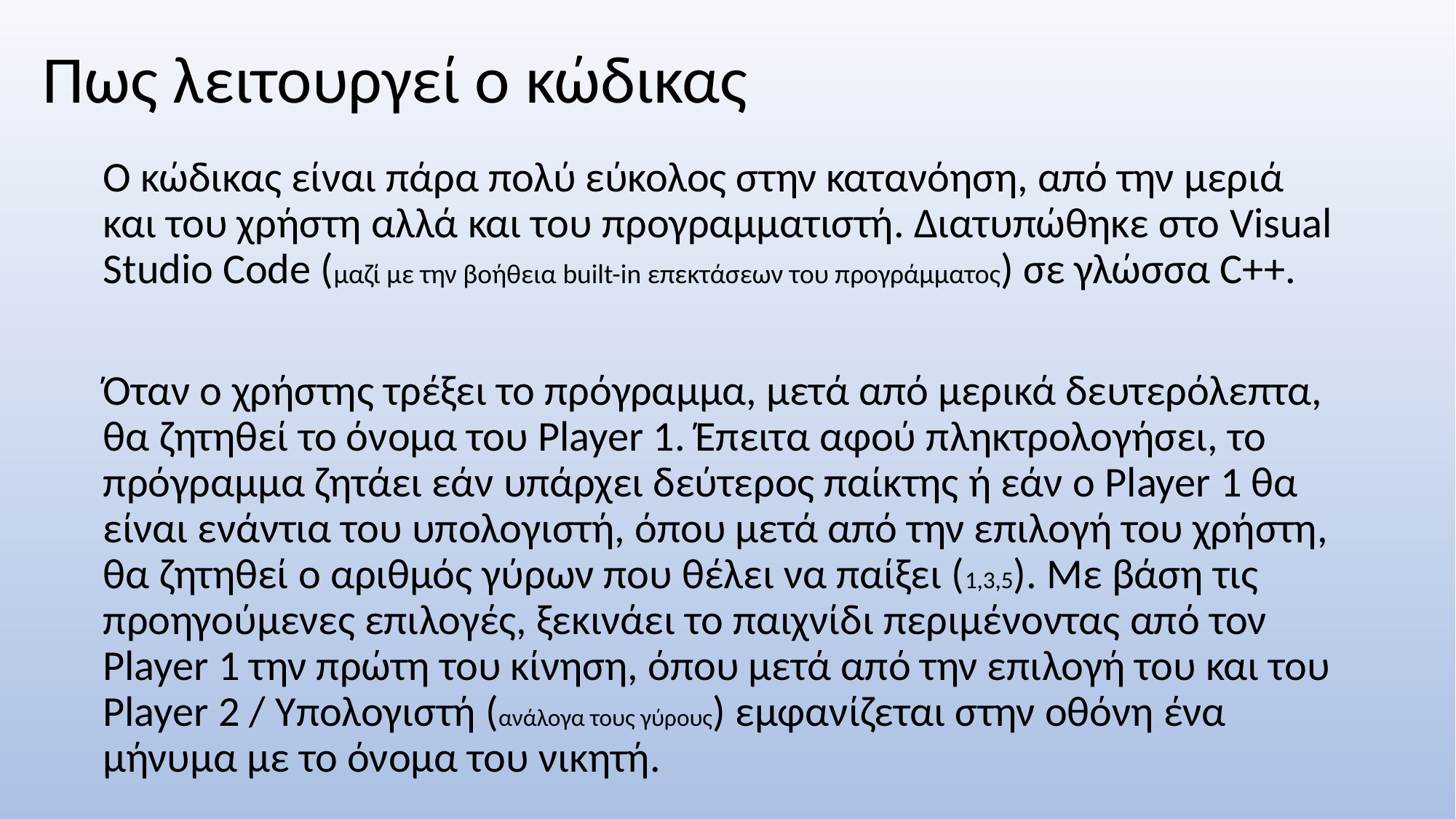

# Πως λειτουργεί ο κώδικας
Ο κώδικας είναι πάρα πολύ εύκολος στην κατανόηση, από την μεριά και του χρήστη αλλά και του προγραμματιστή. Διατυπώθηκε στο Visual Studio Code (μαζί με την βοήθεια built-in επεκτάσεων του προγράμματος) σε γλώσσα C++.

Όταν ο χρήστης τρέξει το πρόγραμμα, μετά από μερικά δευτερόλεπτα, θα ζητηθεί το όνομα του Player 1. Έπειτα αφού πληκτρολογήσει, το πρόγραμμα ζητάει εάν υπάρχει δεύτερος παίκτης ή εάν ο Player 1 θα είναι ενάντια του υπολογιστή, όπου μετά από την επιλογή του χρήστη, θα ζητηθεί ο αριθμός γύρων που θέλει να παίξει (1,3,5). Με βάση τις προηγούμενες επιλογές, ξεκινάει το παιχνίδι περιμένοντας από τον Player 1 την πρώτη του κίνηση, όπου μετά από την επιλογή του και του Player 2 / Υπολογιστή (ανάλογα τους γύρους) εμφανίζεται στην οθόνη ένα μήνυμα με το όνομα του νικητή.